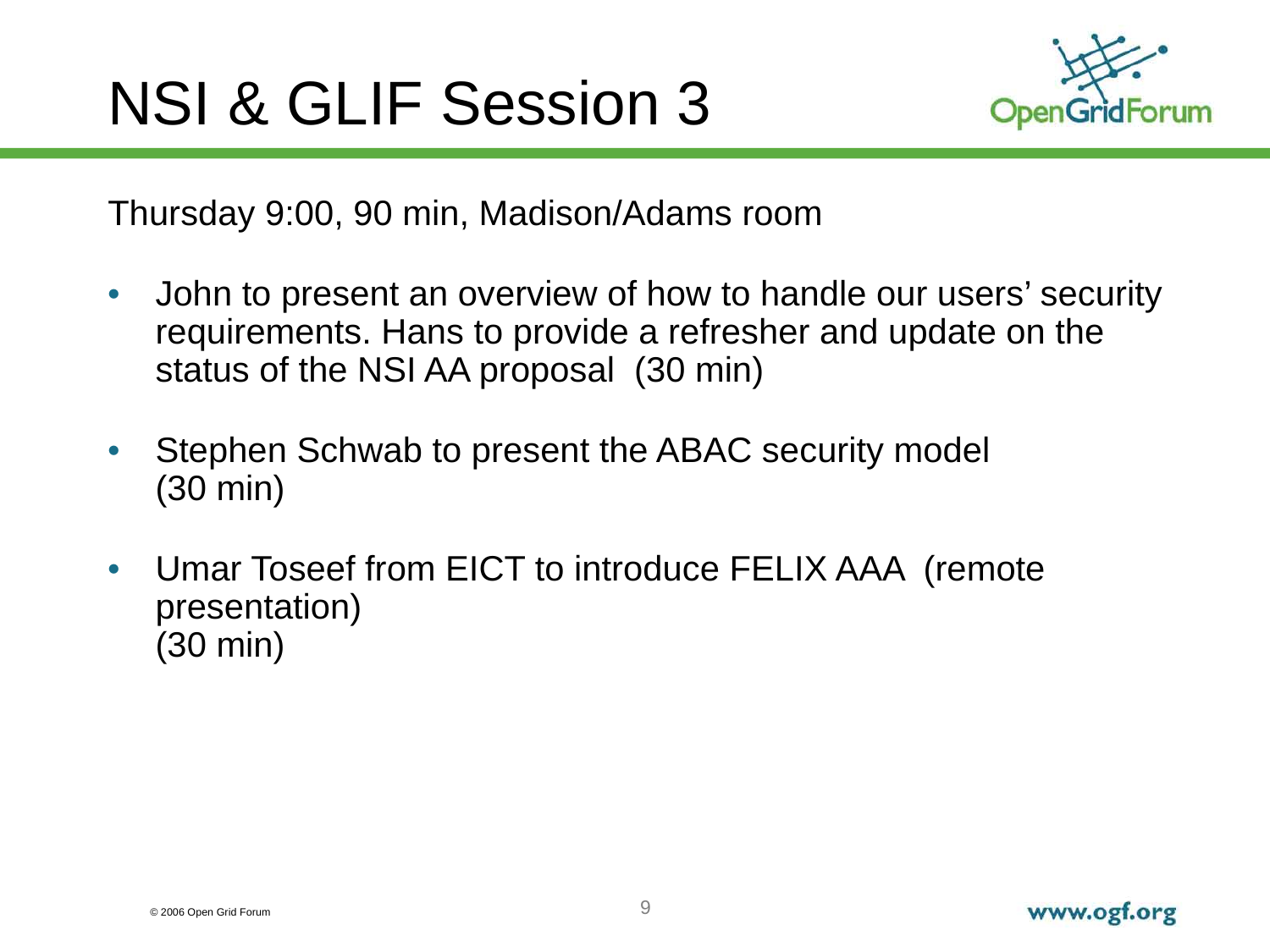

NSI & GLIF Session 3
Thursday 9:00, 90 min, Madison/Adams room
John to present an overview of how to handle our users’ security requirements. Hans to provide a refresher and update on the status of the NSI AA proposal  (30 min)
Stephen Schwab to present the ABAC security model
(30 min)
Umar Toseef from EICT to introduce FELIX AAA  (remote presentation)
(30 min)

9